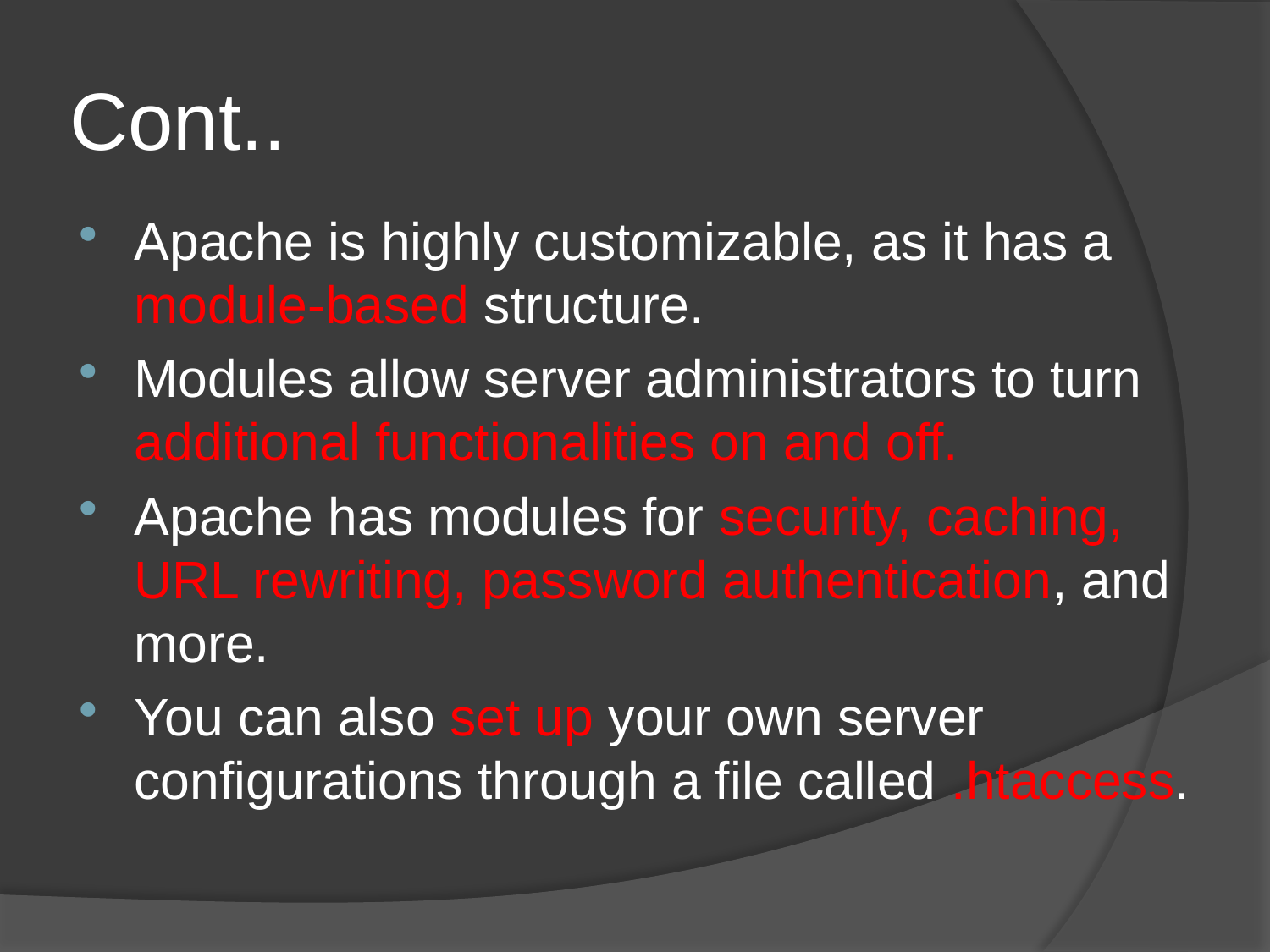

# Cont..
Apache is highly customizable, as it has a module-based structure.
Modules allow server administrators to turn additional functionalities on and off.
Apache has modules for security, caching, URL rewriting, password authentication, and more.
You can also set up your own server configurations through a file called .htaccess.